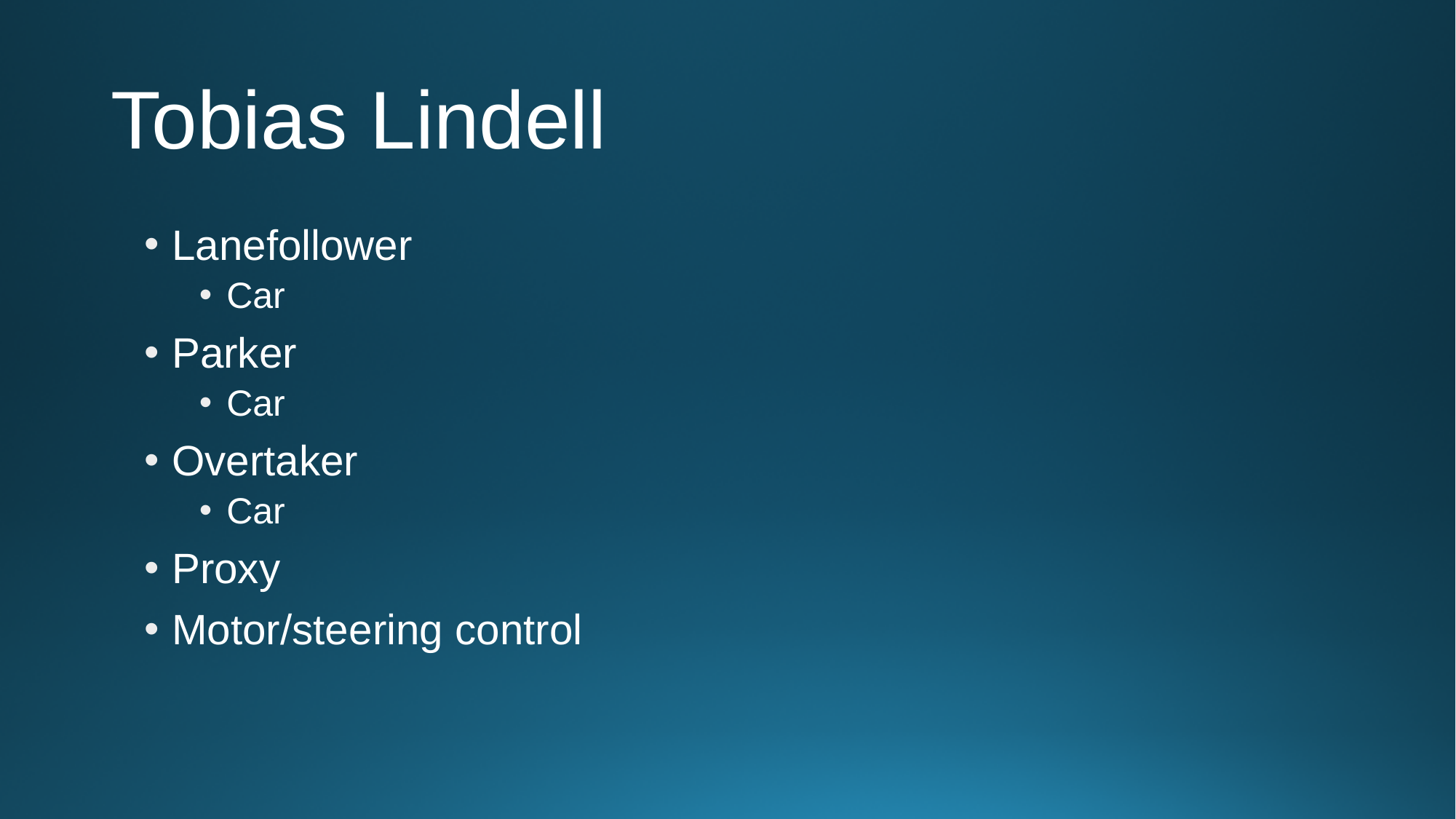

# Tobias Lindell
Lanefollower
Car
Parker
Car
Overtaker
Car
Proxy
Motor/steering control